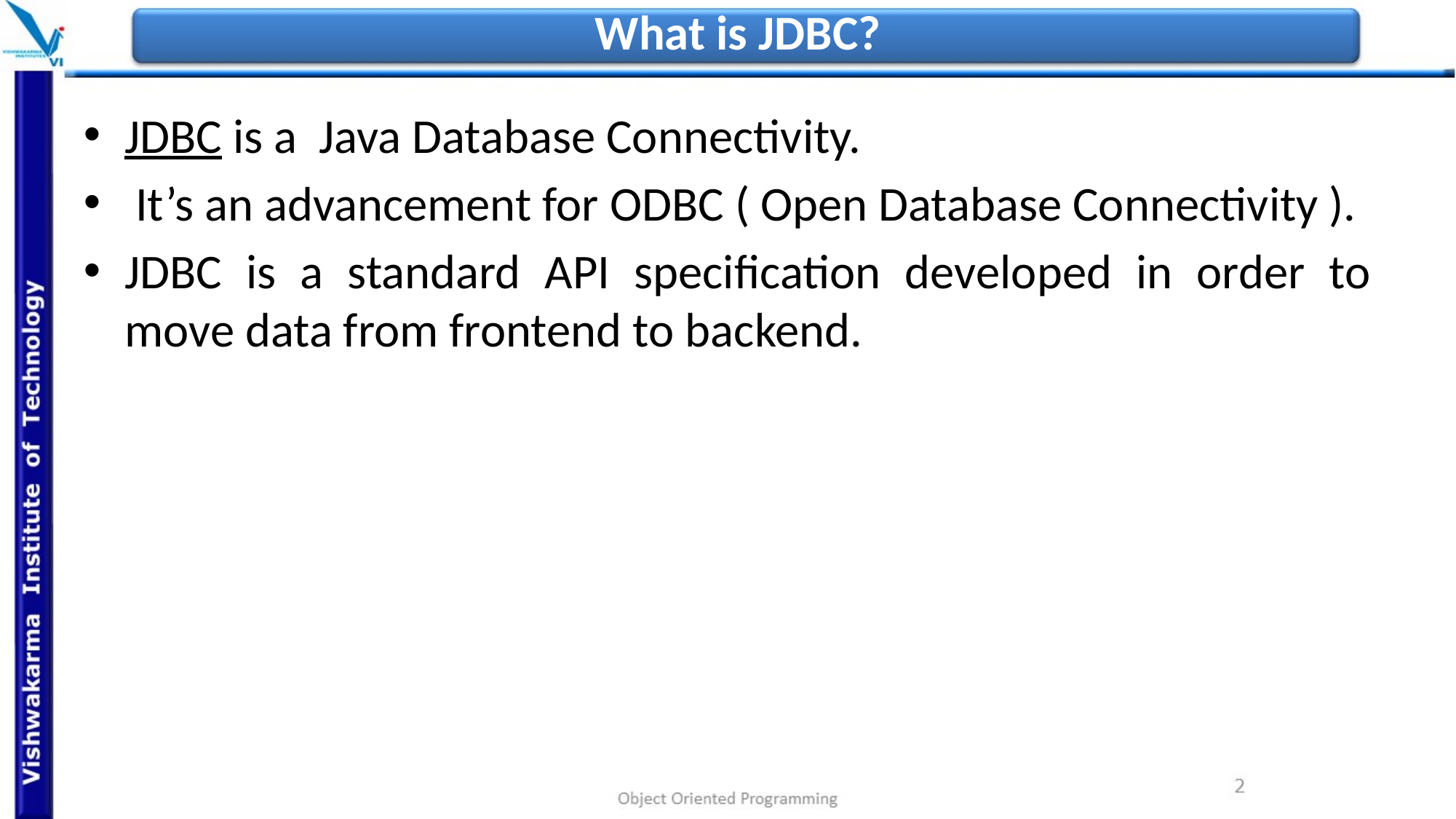

# What is JDBC?
JDBC is a  Java Database Connectivity.
 It’s an advancement for ODBC ( Open Database Connectivity ).
JDBC is a standard API specification developed in order to move data from frontend to backend.